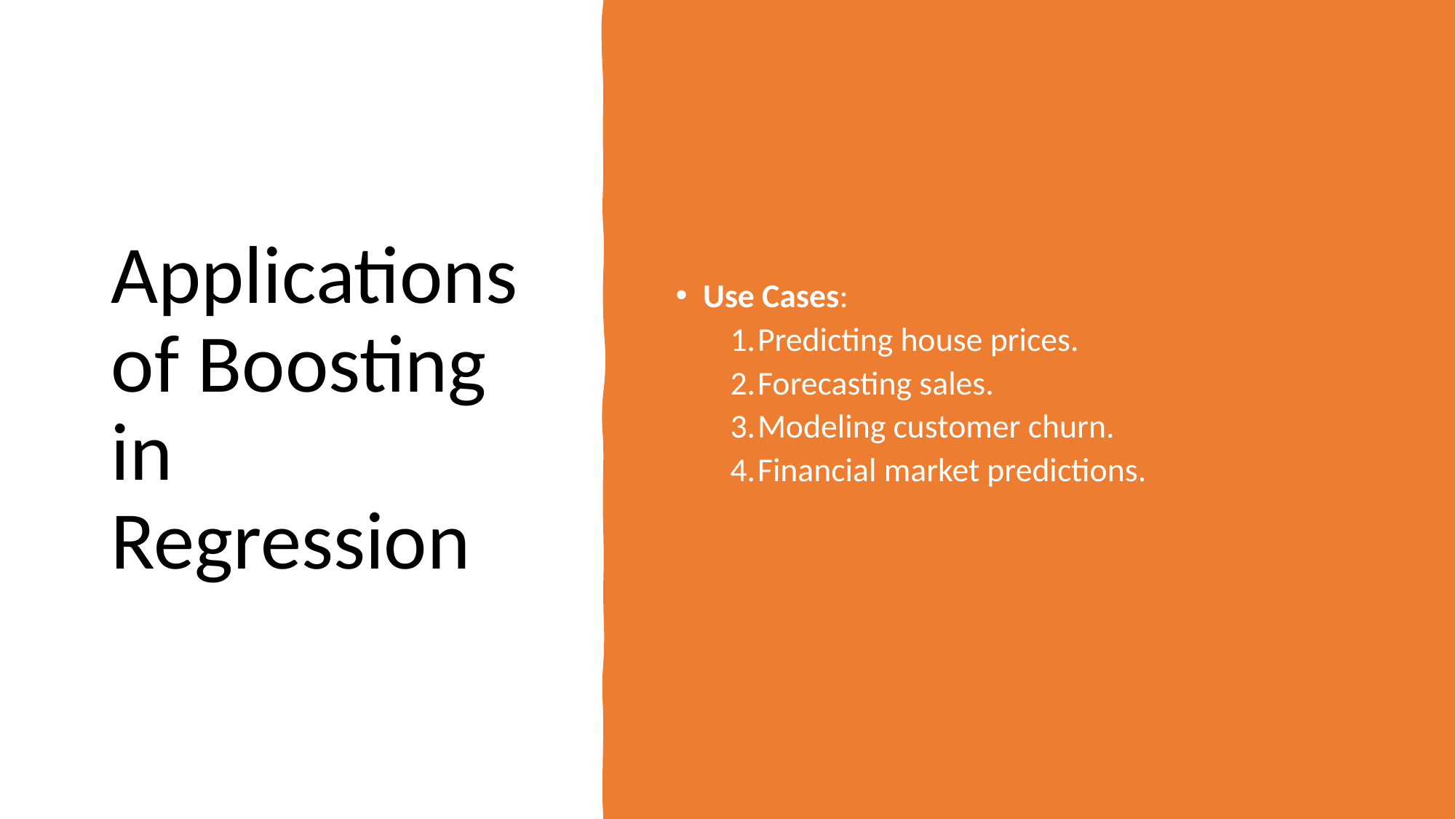

# Applications of Boosting in Regression
Use Cases:
Predicting house prices.
Forecasting sales.
Modeling customer churn.
Financial market predictions.